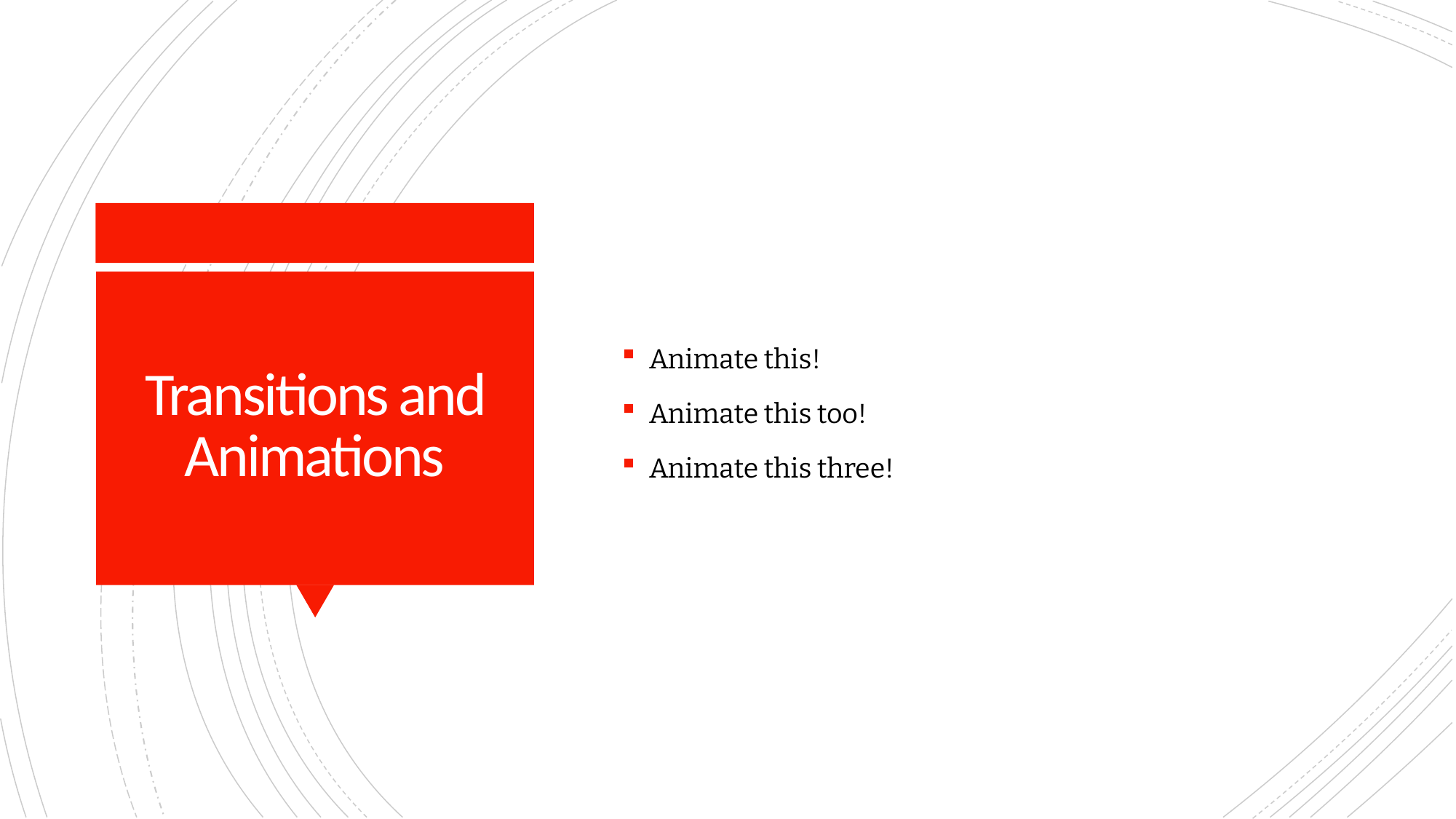

Animate this!
Animate this too!
Animate this three!
# Transitions and Animations